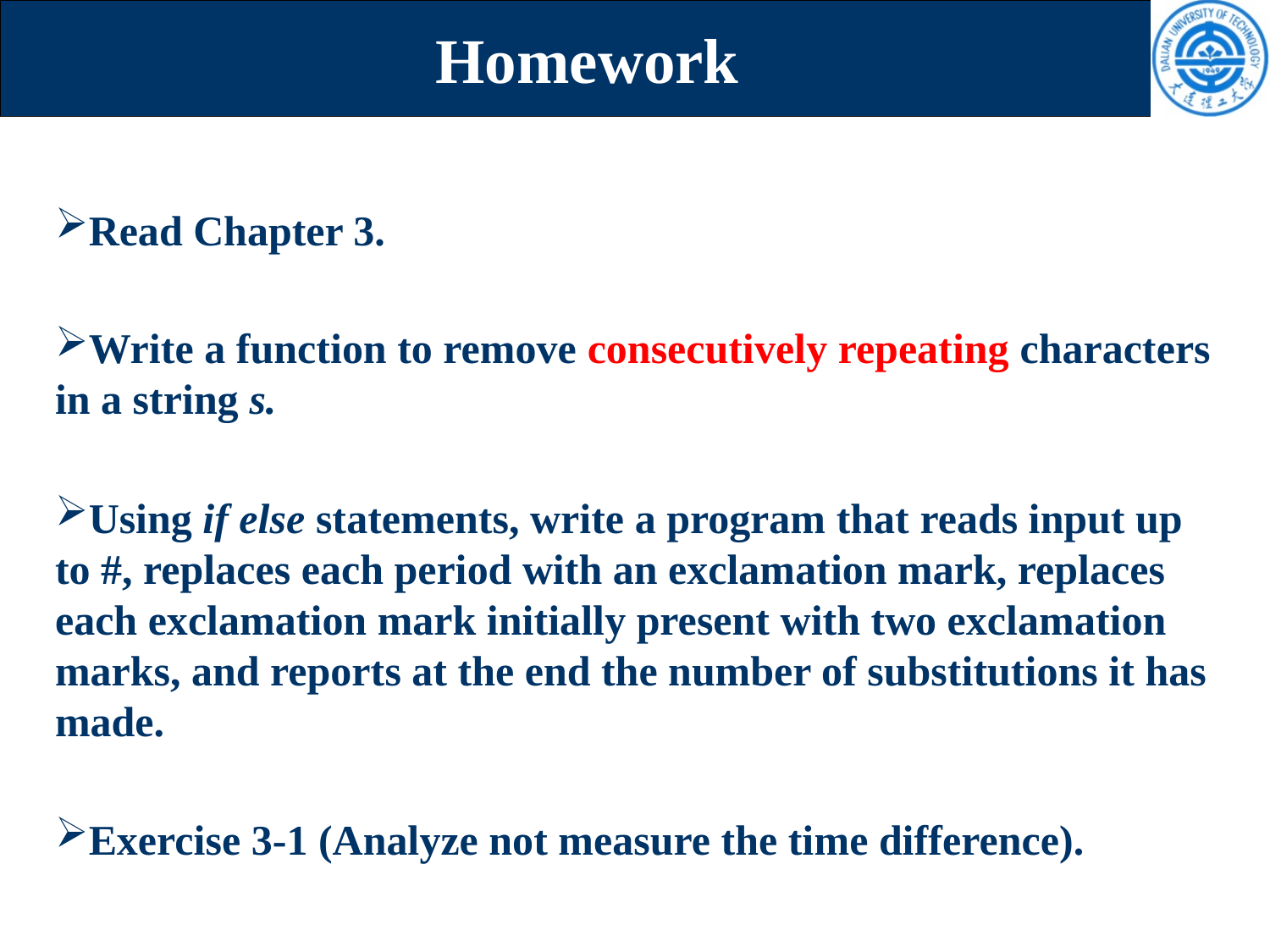

# Homework

Read Chapter 3.

Write a function to remove consecutively repeating characters in a string s.

Using if else statements, write a program that reads input up to #, replaces each period with an exclamation mark, replaces each exclamation mark initially present with two exclamation marks, and reports at the end the number of substitutions it has made.

Exercise 3-1 (Analyze not measure the time difference).